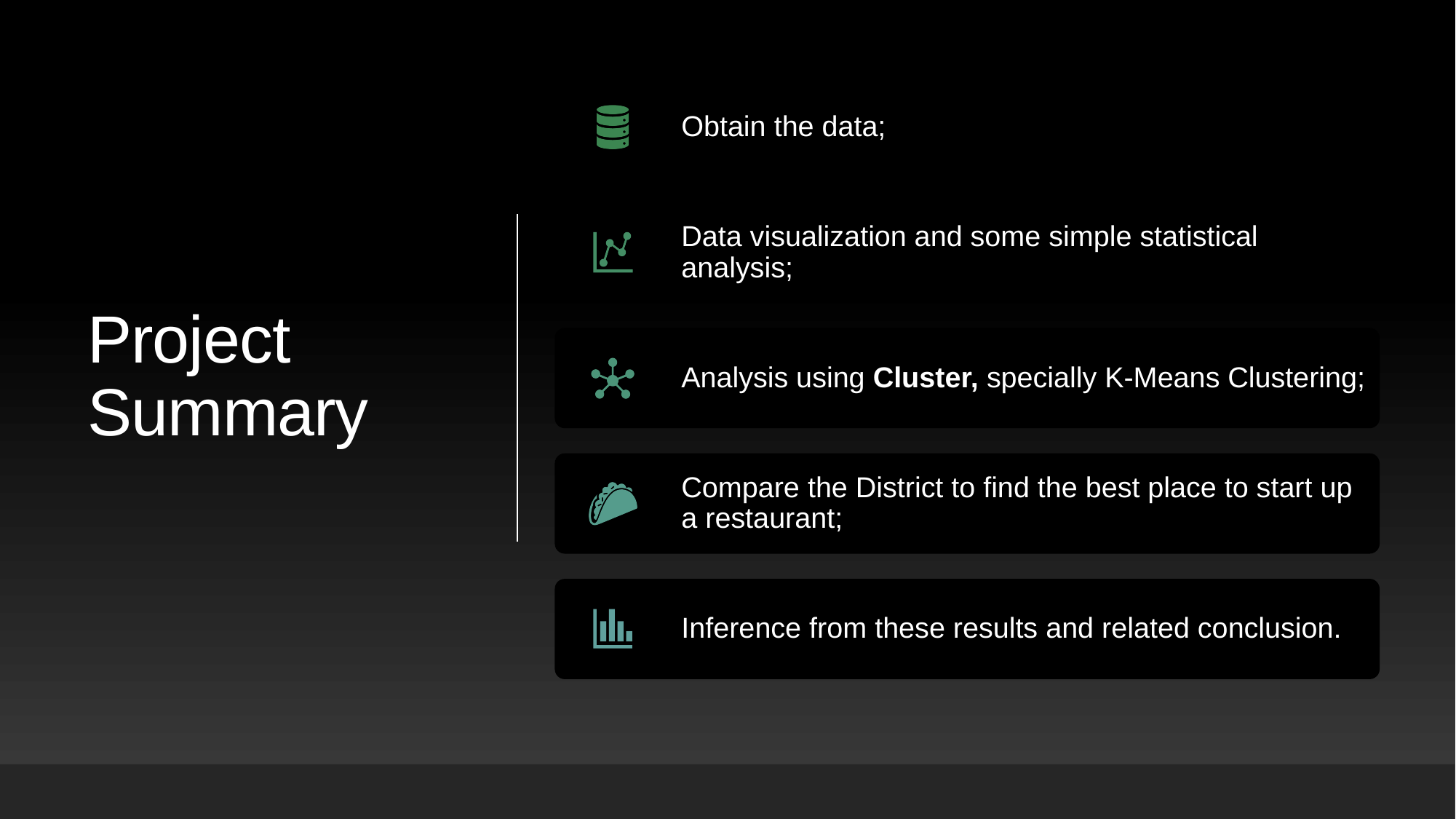

# Project Summary
Obtain the data;
Data visualization and some simple statistical analysis;
Analysis using Cluster, specially K-Means Clustering;
Compare the District to find the best place to start up a restaurant;
Inference from these results and related conclusion.